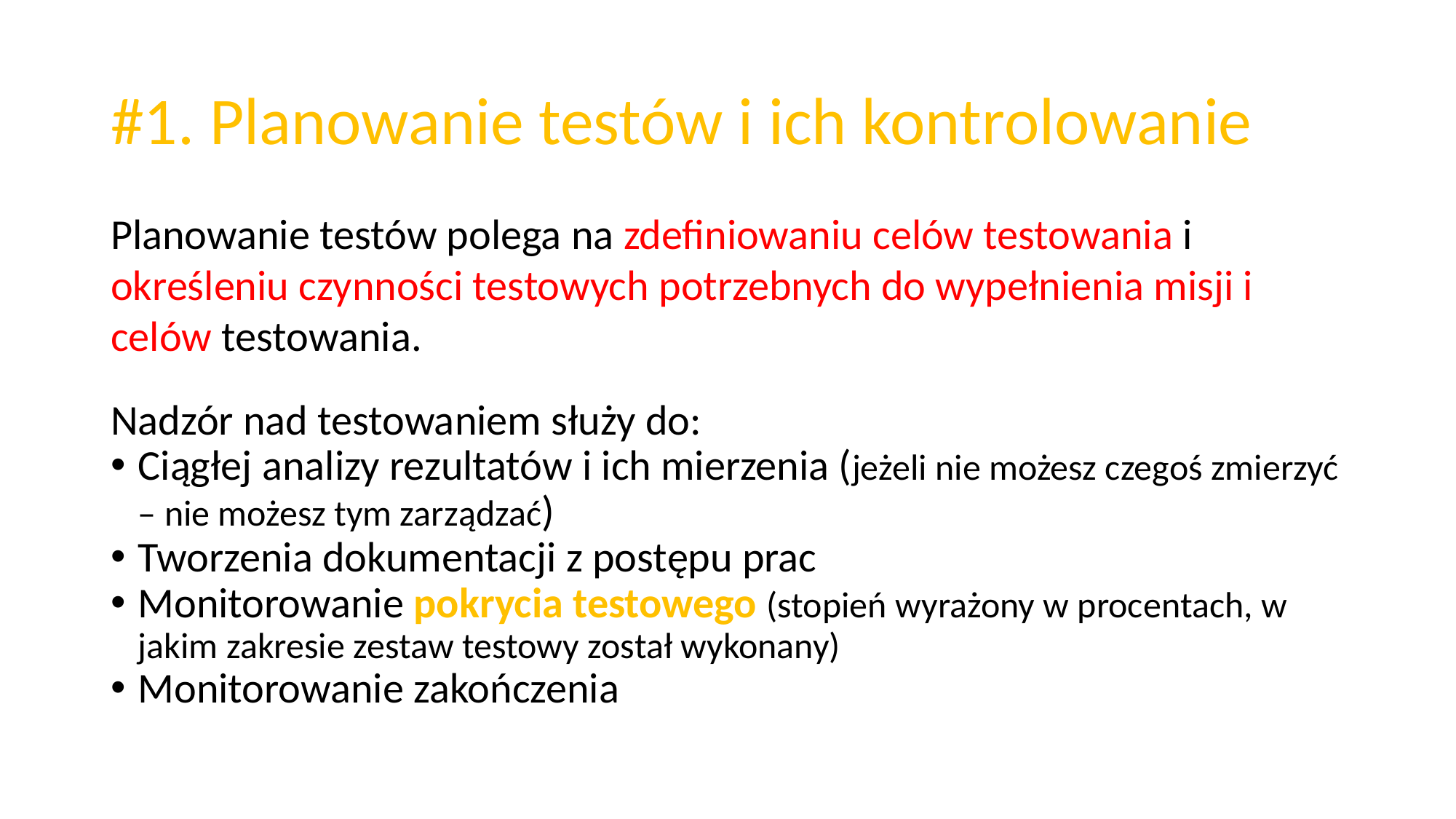

#1. Planowanie testów i ich kontrolowanie
Planowanie testów polega na zdefiniowaniu celów testowania i określeniu czynności testowych potrzebnych do wypełnienia misji i celów testowania.

Nadzór nad testowaniem służy do:
Ciągłej analizy rezultatów i ich mierzenia (jeżeli nie możesz czegoś zmierzyć – nie możesz tym zarządzać)
Tworzenia dokumentacji z postępu prac
Monitorowanie pokrycia testowego (stopień wyrażony w procentach, w jakim zakresie zestaw testowy został wykonany)
Monitorowanie zakończenia